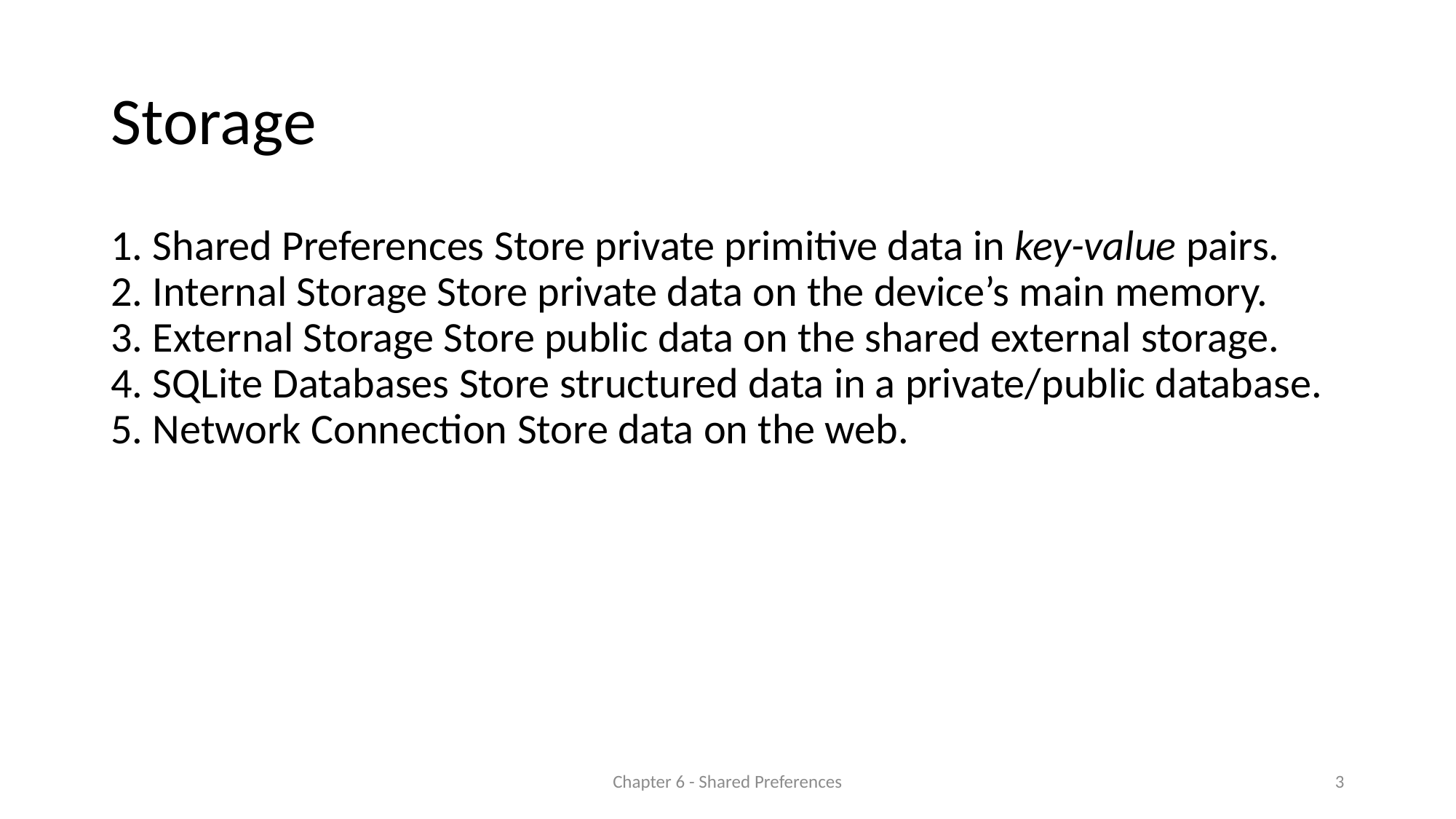

# Storage
1. Shared Preferences Store private primitive data in key-value pairs.
2. Internal Storage Store private data on the device’s main memory.
3. External Storage Store public data on the shared external storage.
4. SQLite Databases Store structured data in a private/public database.
5. Network Connection Store data on the web.
Chapter 6 - Shared Preferences
3